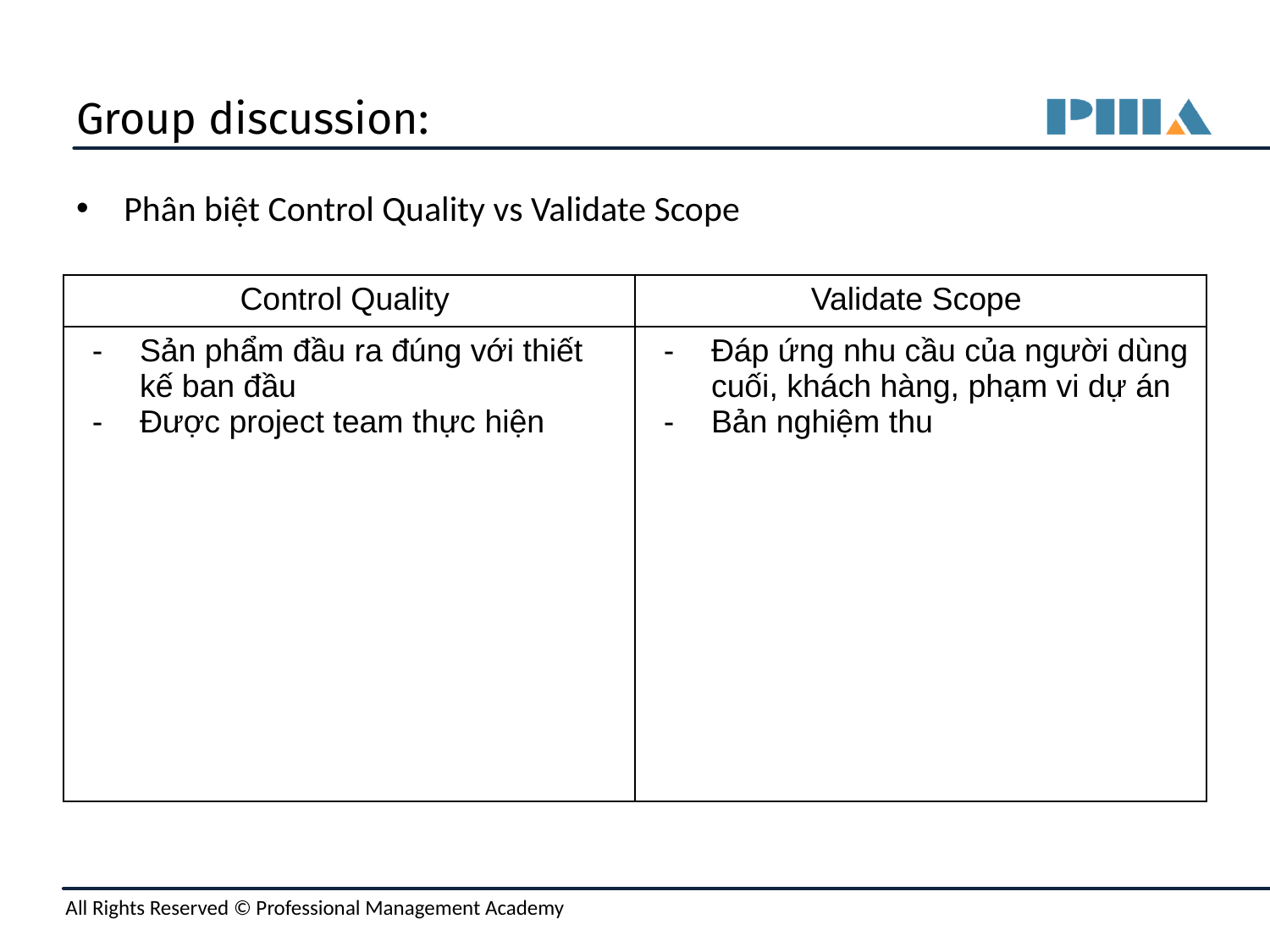

# Group discussion:
Phân biệt Control Quality vs Validate Scope
| Control Quality | Validate Scope |
| --- | --- |
| Sản phẩm đầu ra đúng với thiết kế ban đầu Được project team thực hiện | Đáp ứng nhu cầu của người dùng cuối, khách hàng, phạm vi dự án Bản nghiệm thu |